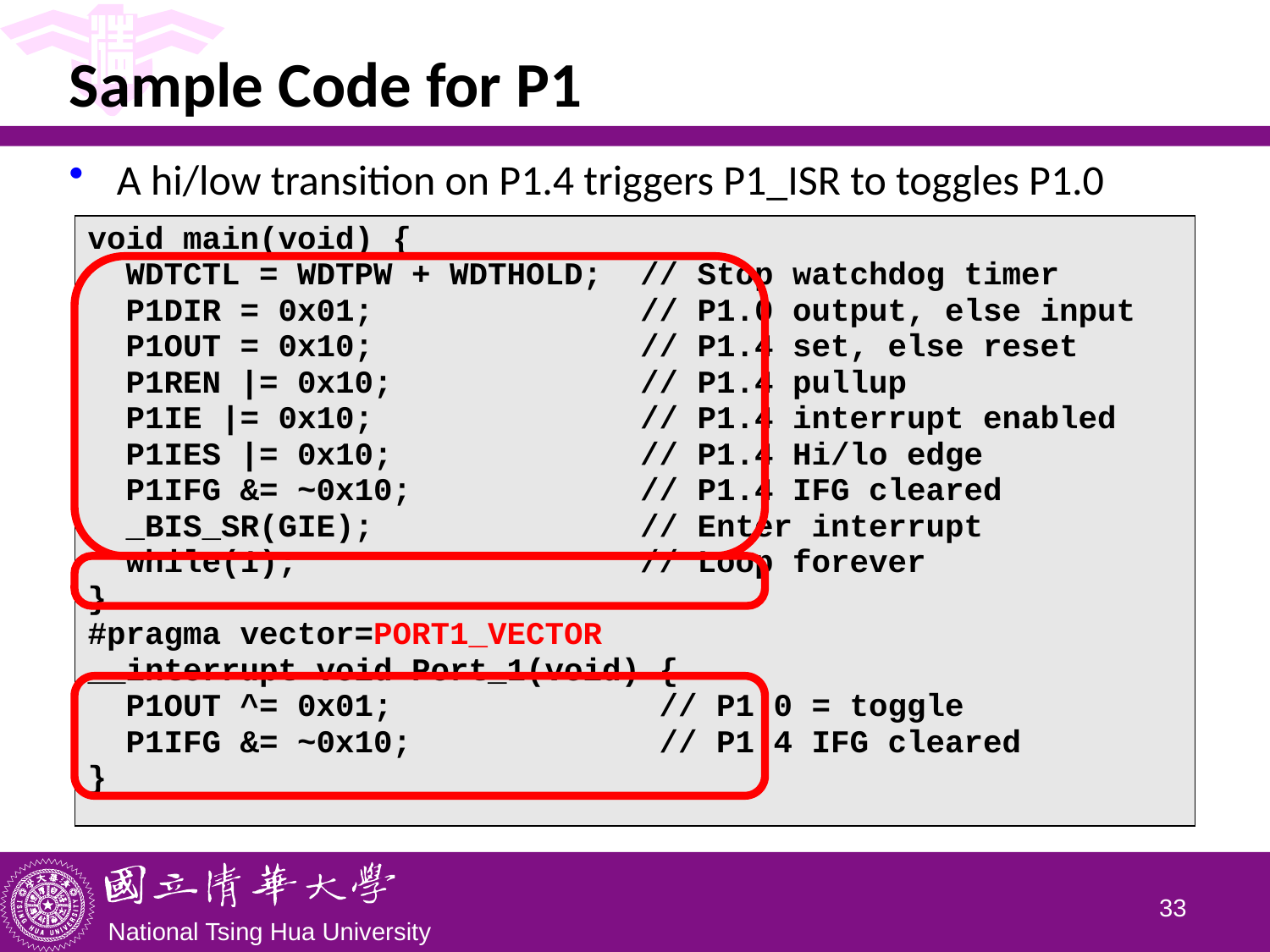

# Sample Code for P1
A hi/low transition on P1.4 triggers P1_ISR to toggles P1.0

| void main(void) { WDTCTL = WDTPW + WDTHOLD; // Stop watchdog timer P1DIR = 0x01; // P1.0 output, else input P1OUT = 0x10; // P1.4 set, else reset P1REN |= 0x10; // P1.4 pullup P1IE |= 0x10; // P1.4 interrupt enabled P1IES |= 0x10; // P1.4 Hi/lo edge P1IFG &= ~0x10; // P1.4 IFG cleared \_BIS\_SR(GIE); // Enter interrupt while(1); // Loop forever } #pragma vector=PORT1\_VECTOR \_\_interrupt void Port\_1(void) { P1OUT ^= 0x01; // P1.0 = toggle P1IFG &= ~0x10; // P1.4 IFG cleared } |
| --- |

33